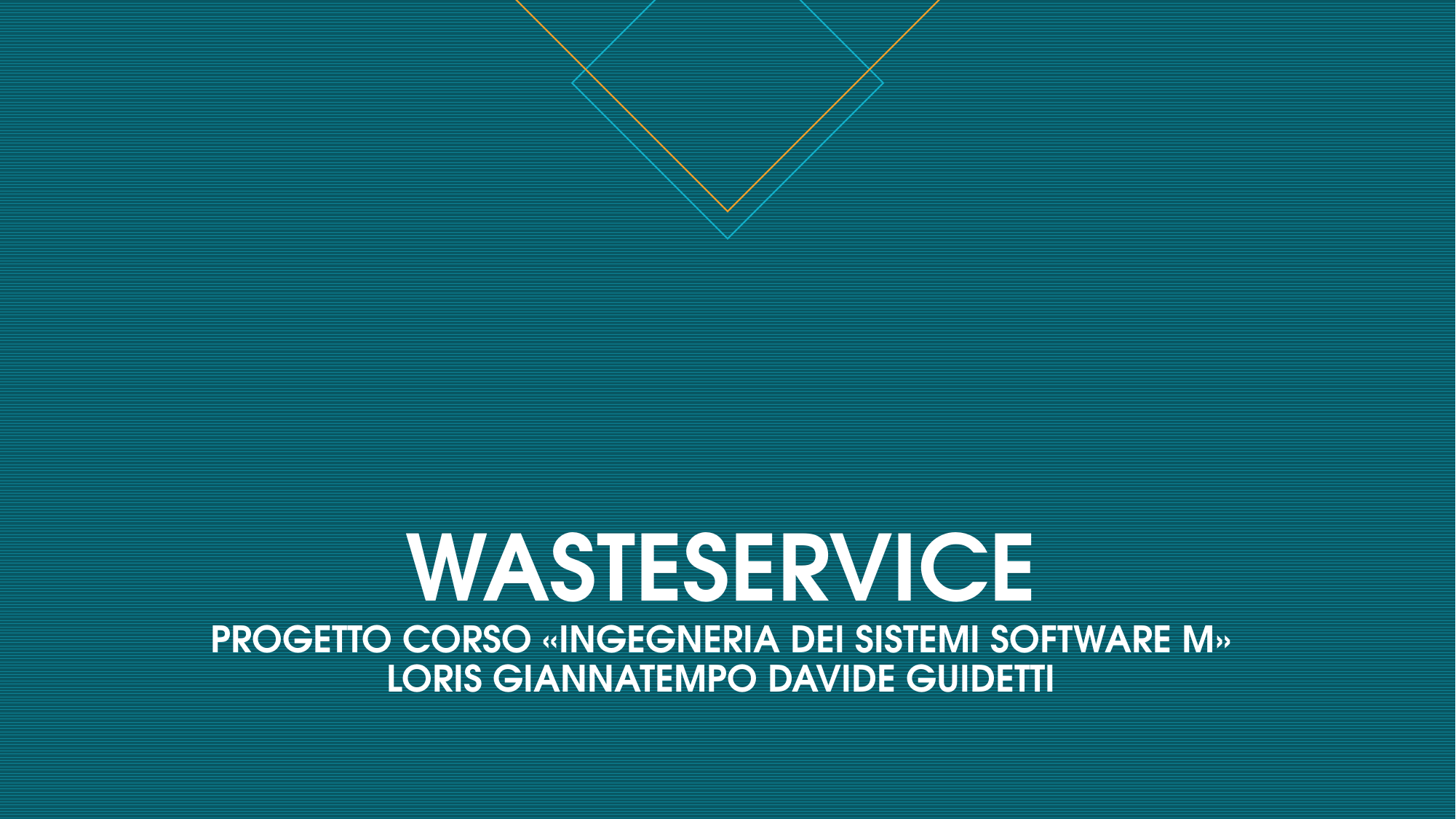

# WASTESERVICE PROGETTO CORSO «INGEGNERIA DEI SISTEMI SOFTWARE M» LORIS GIANNATEMPO DAVIDE GUIDETTI